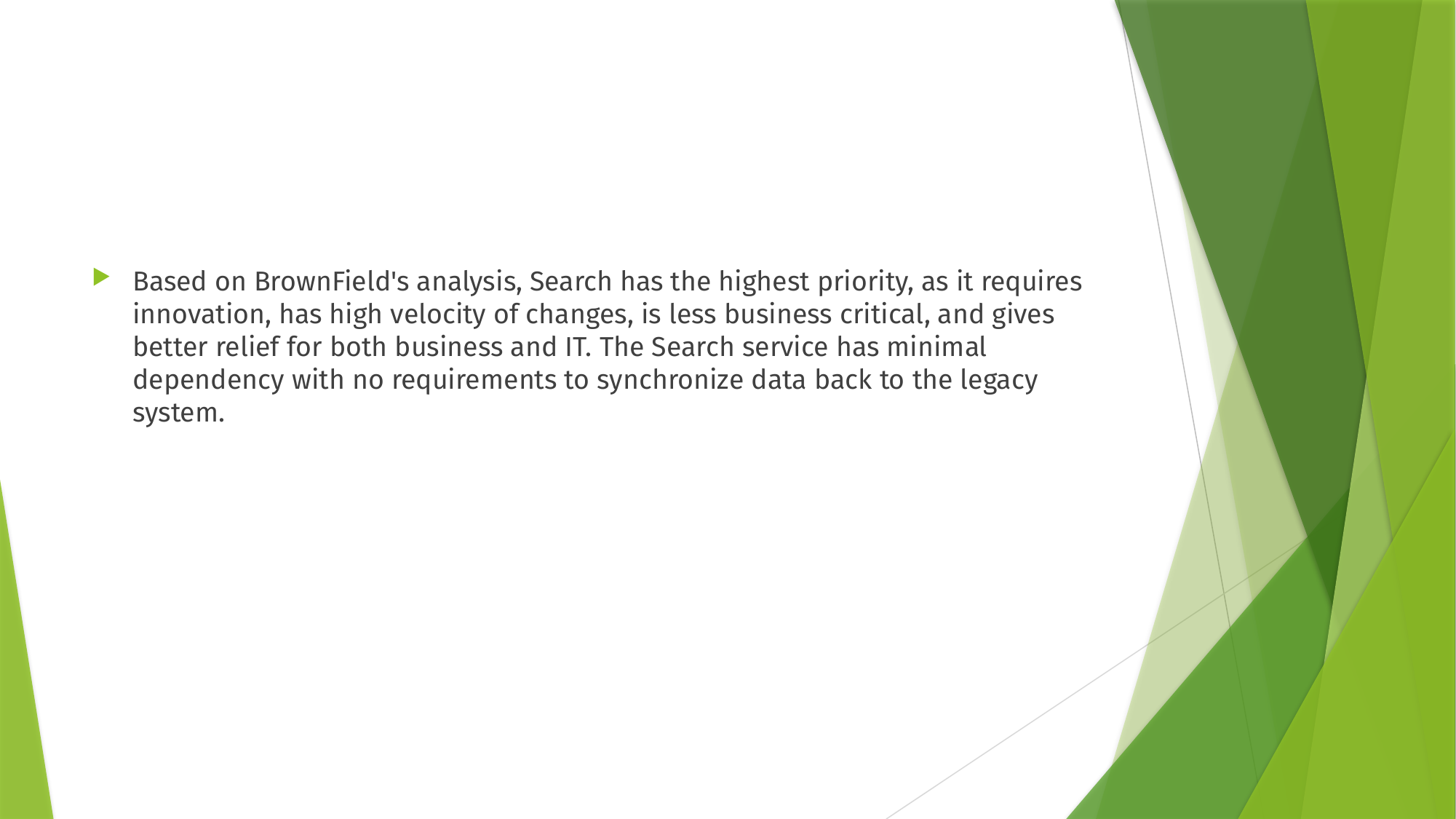

#
Based on BrownField's analysis, Search has the highest priority, as it requires innovation, has high velocity of changes, is less business critical, and gives better relief for both business and IT. The Search service has minimal dependency with no requirements to synchronize data back to the legacy system.